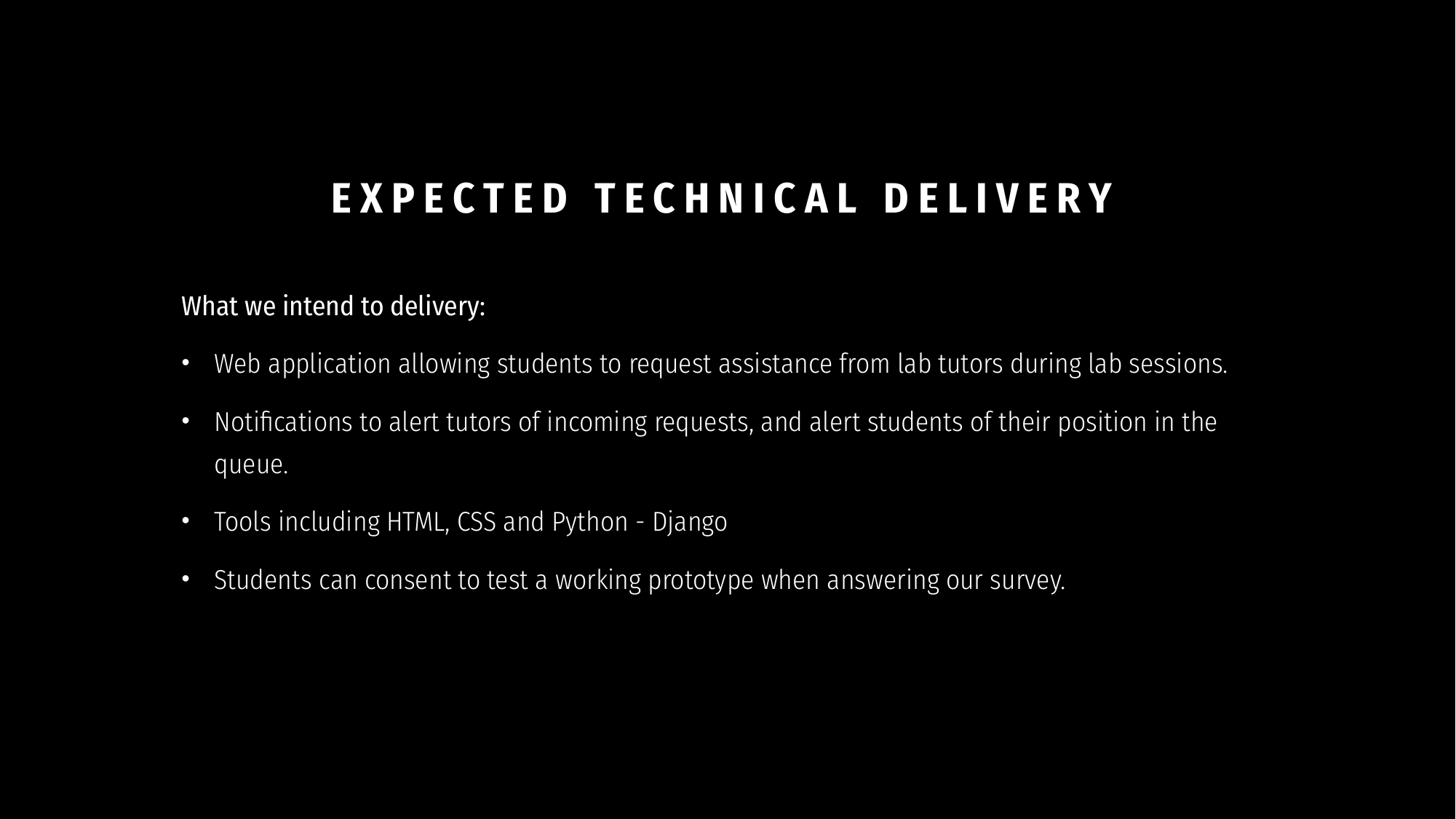

# Expected Technical Delivery
What we intend to delivery:
Web application allowing students to request assistance from lab tutors during lab sessions.
Notifications to alert tutors of incoming requests, and alert students of their position in the queue.
Tools including HTML, CSS and Python - Django
Students can consent to test a working prototype when answering our survey.